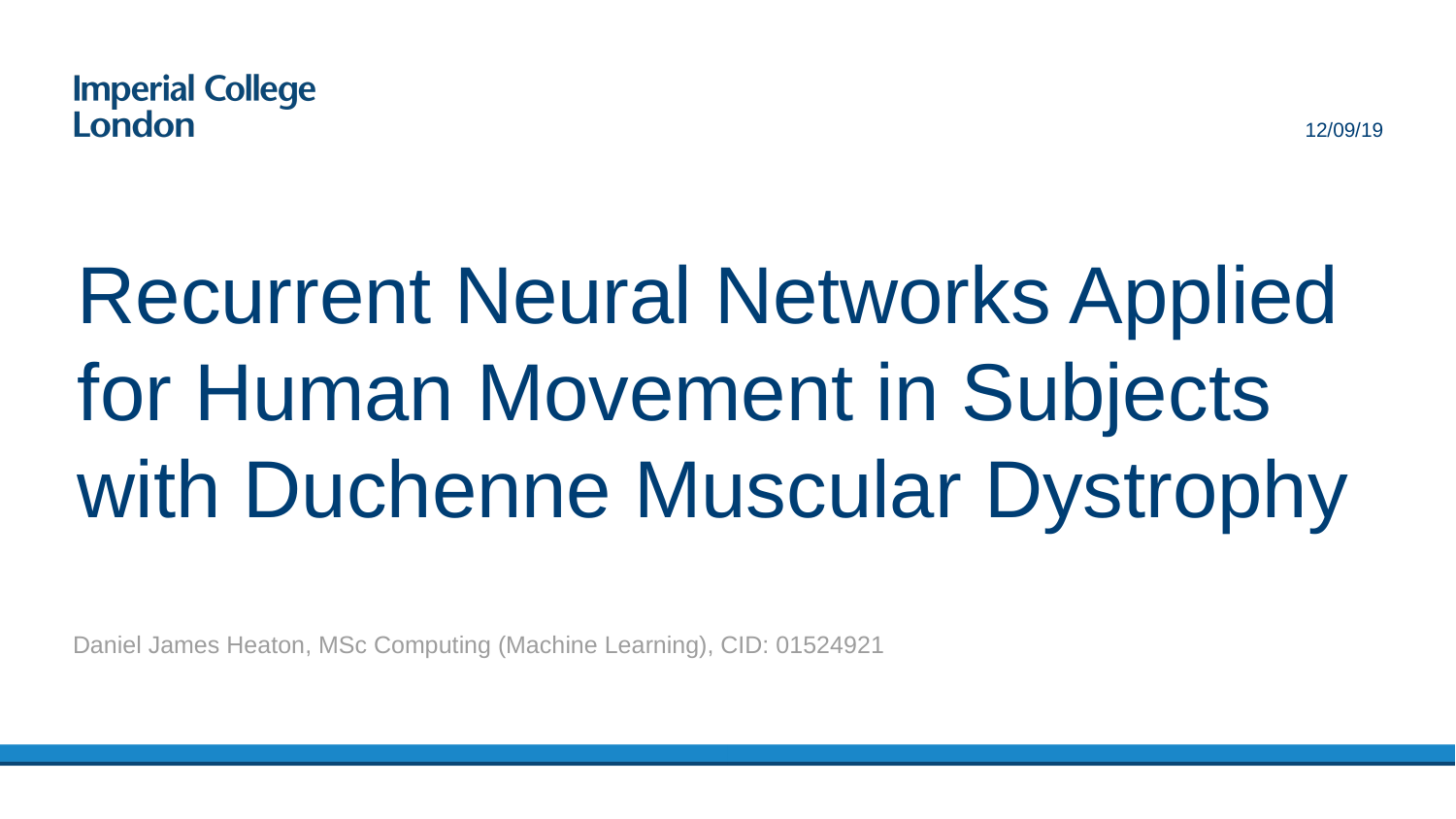

12/09/19
# Recurrent Neural Networks Applied for Human Movement in Subjects with Duchenne Muscular Dystrophy
Daniel James Heaton, MSc Computing (Machine Learning), CID: 01524921